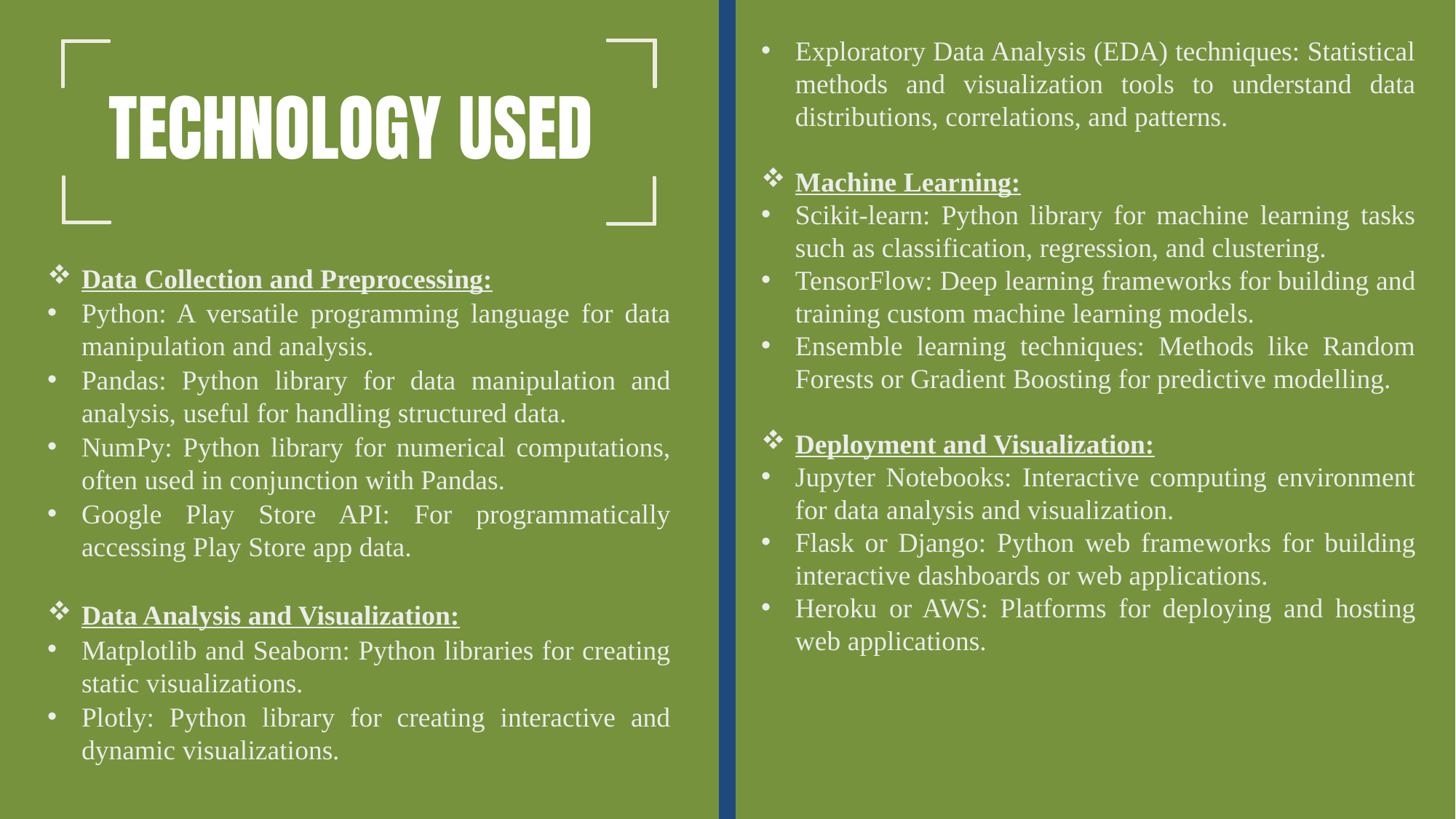

Exploratory Data Analysis (EDA) techniques: Statistical methods and visualization tools to understand data distributions, correlations, and patterns.

Machine Learning:
Scikit-learn: Python library for machine learning tasks such as classification, regression, and clustering.
TensorFlow: Deep learning frameworks for building and training custom machine learning models.
Ensemble learning techniques: Methods like Random Forests or Gradient Boosting for predictive modelling.

Deployment and Visualization:
Jupyter Notebooks: Interactive computing environment for data analysis and visualization.
Flask or Django: Python web frameworks for building interactive dashboards or web applications.
Heroku or AWS: Platforms for deploying and hosting web applications.

# TECHNOLOGY USED
Data Collection and Preprocessing:
Python: A versatile programming language for data manipulation and analysis.
Pandas: Python library for data manipulation and analysis, useful for handling structured data.
NumPy: Python library for numerical computations, often used in conjunction with Pandas.
Google Play Store API: For programmatically accessing Play Store app data.

Data Analysis and Visualization:
Matplotlib and Seaborn: Python libraries for creating static visualizations.
Plotly: Python library for creating interactive and dynamic visualizations.